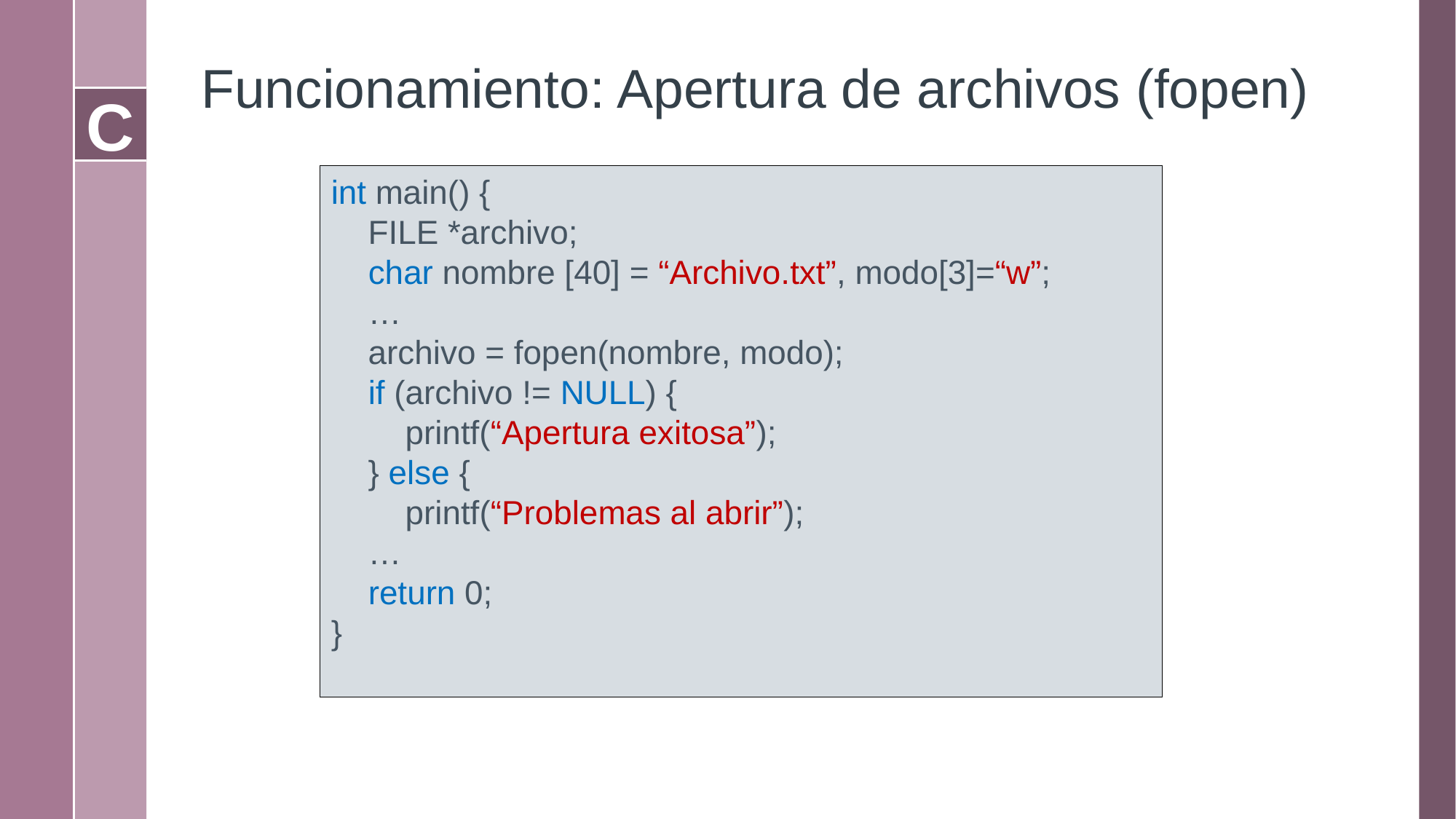

# Funcionamiento: Apertura de archivos (fopen)
int main() {
    FILE *archivo;
    char nombre [40] = “Archivo.txt”, modo[3]=“w”;
    …
    archivo = fopen(nombre, modo);
    if (archivo != NULL) {
        printf(“Apertura exitosa”);
    } else {
        printf(“Problemas al abrir”);
    …
    return 0;
}